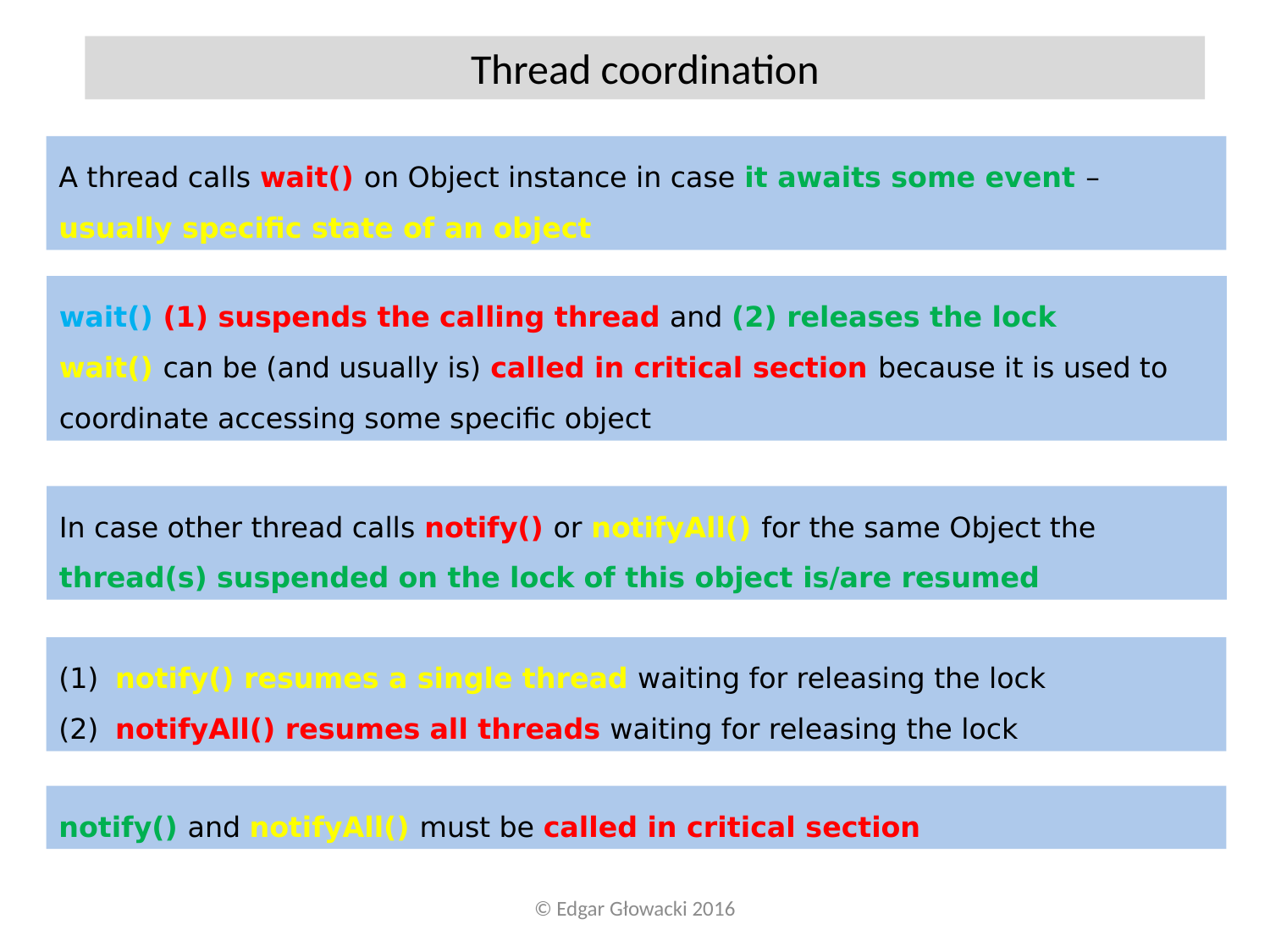

Thread coordination
A thread calls wait() on Object instance in case it awaits some event – usually specific state of an object
wait() (1) suspends the calling thread and (2) releases the lock
wait() can be (and usually is) called in critical section because it is used to coordinate accessing some specific object
In case other thread calls notify() or notifyAll() for the same Object the thread(s) suspended on the lock of this object is/are resumed
 notify() resumes a single thread waiting for releasing the lock
 notifyAll() resumes all threads waiting for releasing the lock
notify() and notifyAll() must be called in critical section
© Edgar Głowacki 2016